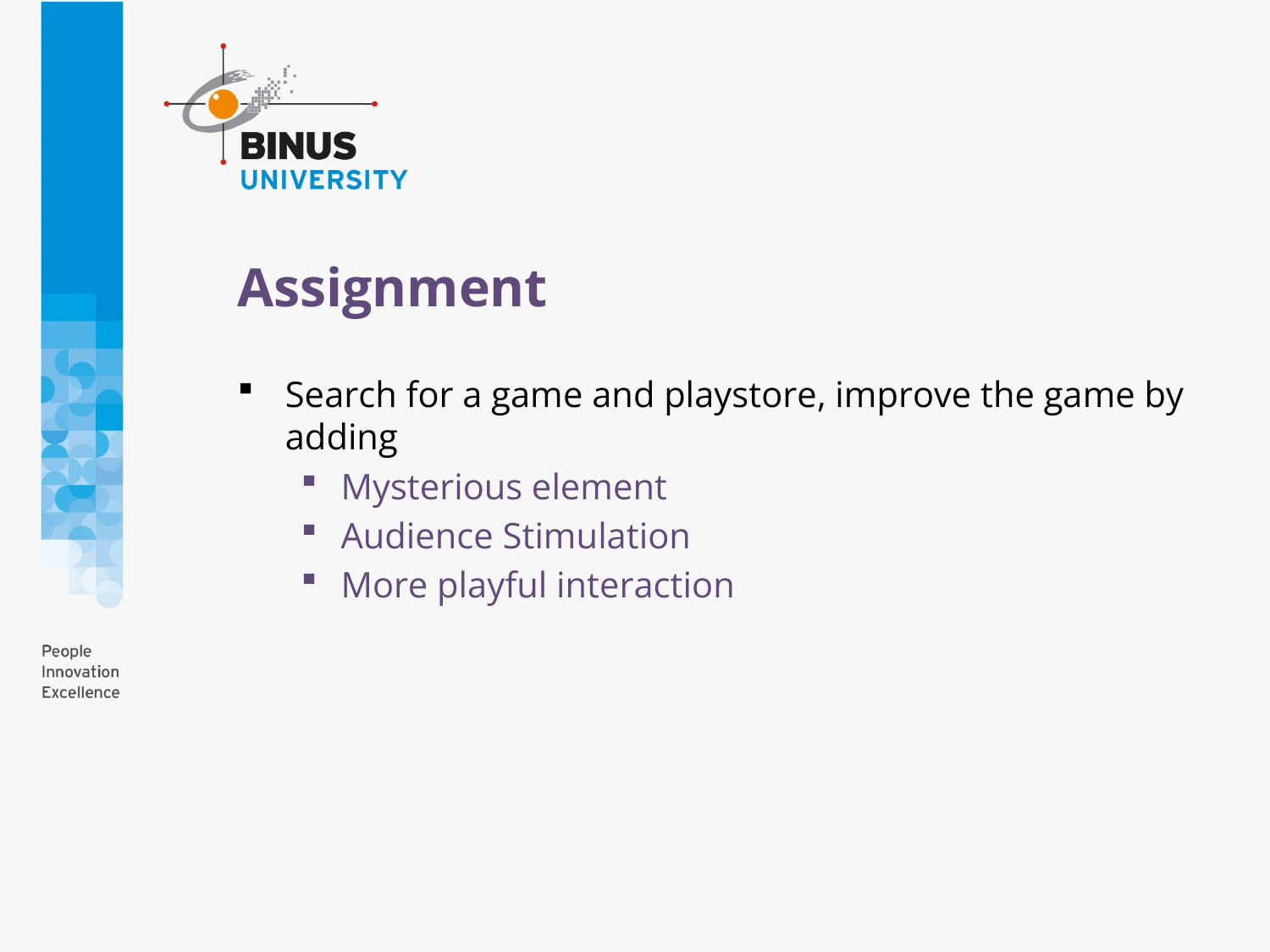

# Assignment
Search for a game and playstore, improve the game by adding
Mysterious element
Audience Stimulation
More playful interaction